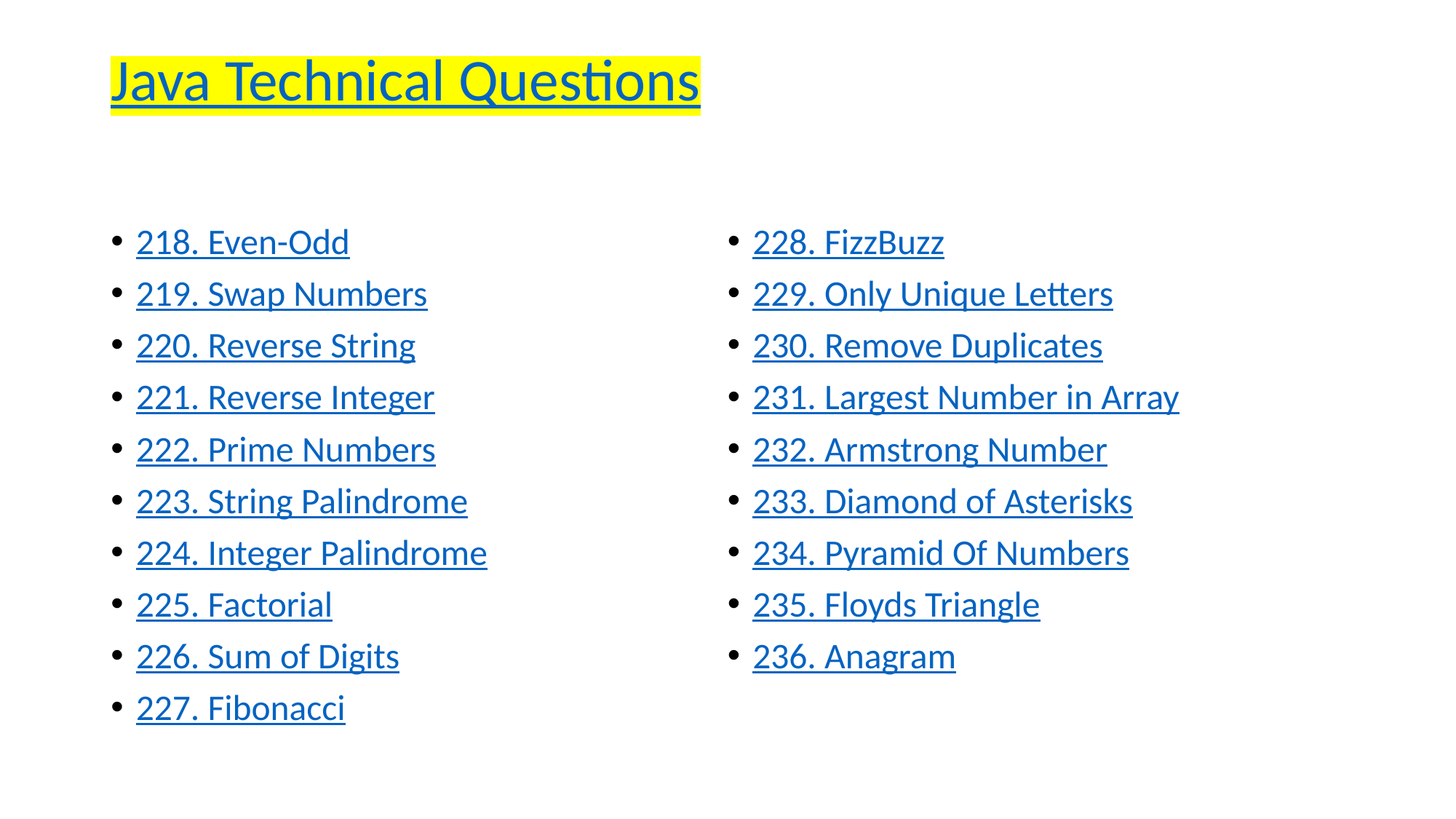

# Java Technical Questions
218. Even-Odd
219. Swap Numbers
220. Reverse String
221. Reverse Integer
222. Prime Numbers
223. String Palindrome
224. Integer Palindrome
225. Factorial
226. Sum of Digits
227. Fibonacci
228. FizzBuzz
229. Only Unique Letters
230. Remove Duplicates
231. Largest Number in Array
232. Armstrong Number
233. Diamond of Asterisks
234. Pyramid Of Numbers
235. Floyds Triangle
236. Anagram